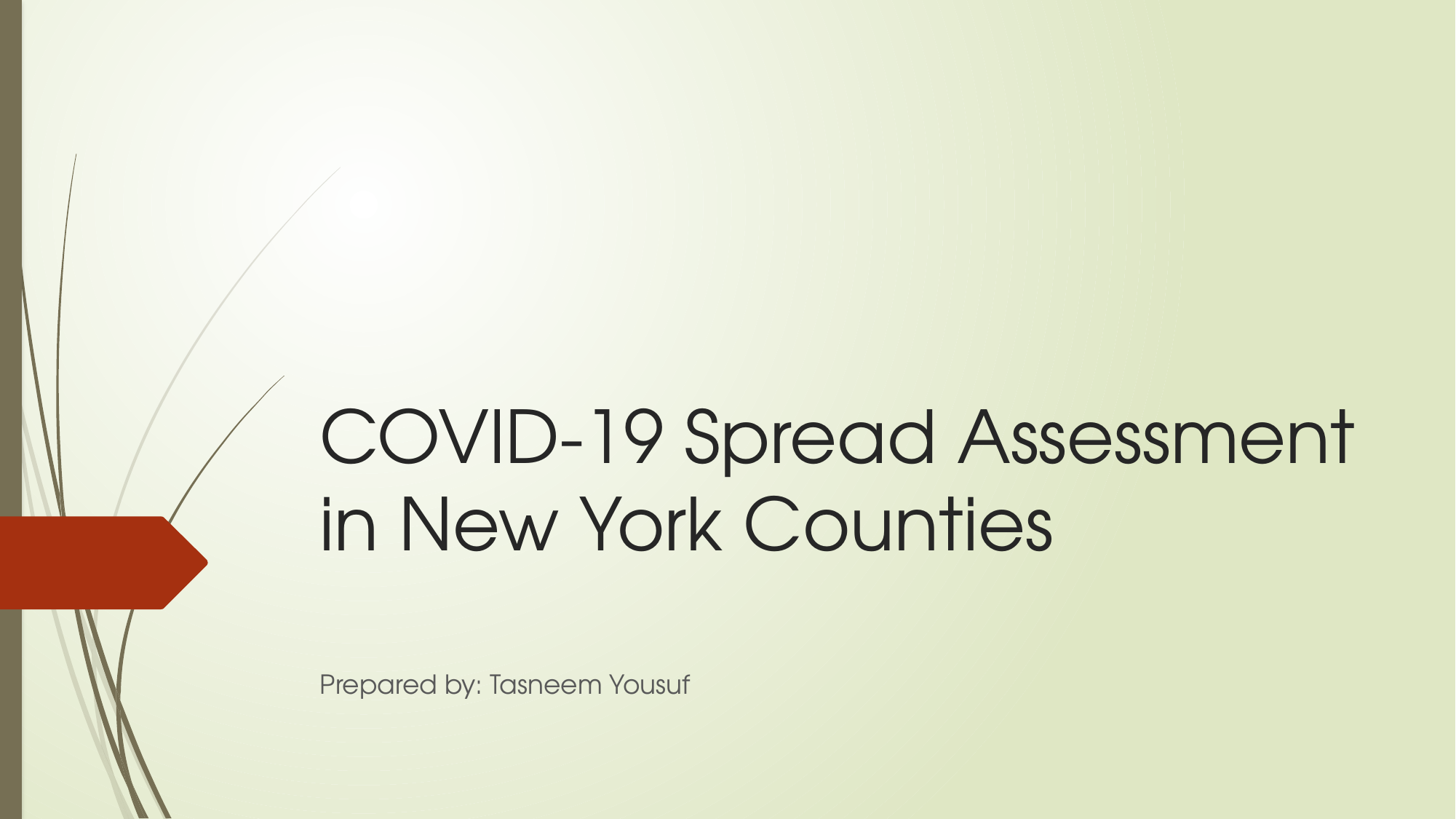

# COVID-19 Spread Assessment in New York Counties

Prepared by: Tasneem Yousuf